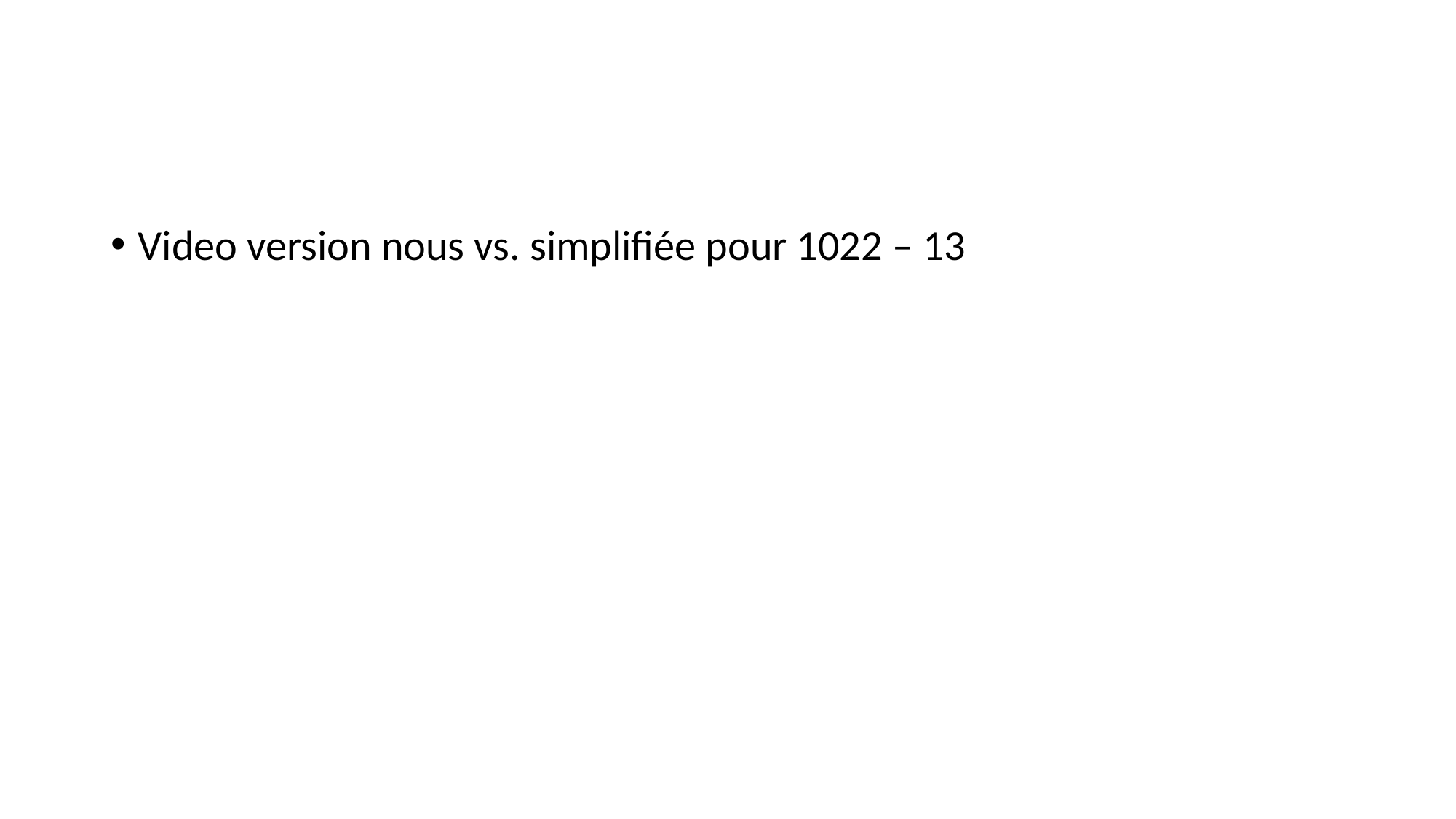

#
Video version nous vs. simplifiée pour 1022 – 13